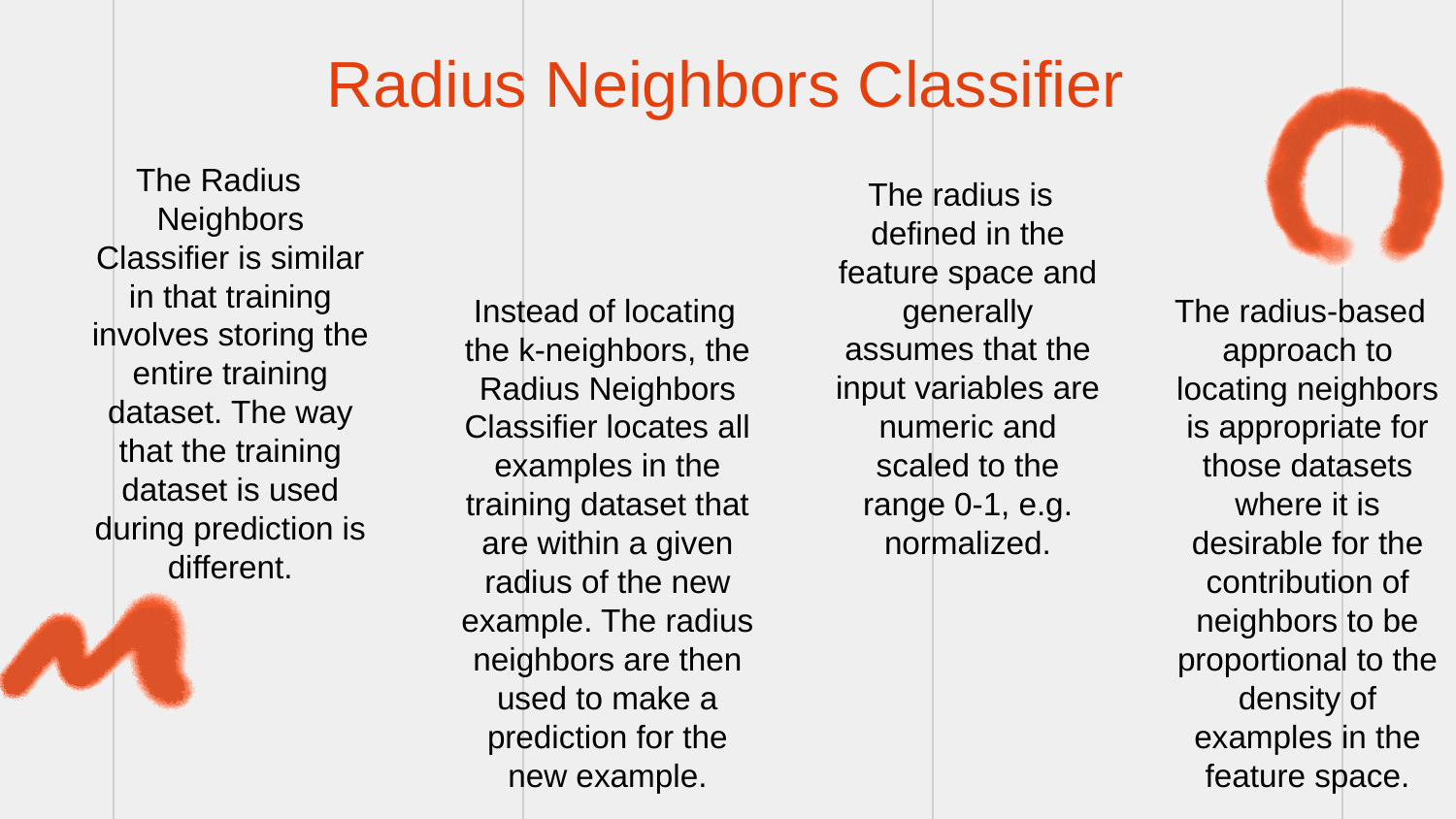

# Radius Neighbors Classifier
   The Radius Neighbors Classifier is similar in that training involves storing the entire training dataset. The way that the training dataset is used during prediction is different.

    The radius is defined in the feature space and generally assumes that the input variables are numeric and scaled to the range 0-1, e.g. normalized.

     Instead of locating the k-neighbors, the Radius Neighbors Classifier locates all examples in the training dataset that are within a given radius of the new example. The radius neighbors are then used to make a prediction for the new example.

    The radius-based approach to locating neighbors is appropriate for those datasets where it is desirable for the contribution of neighbors to be proportional to the density of examples in the feature space.